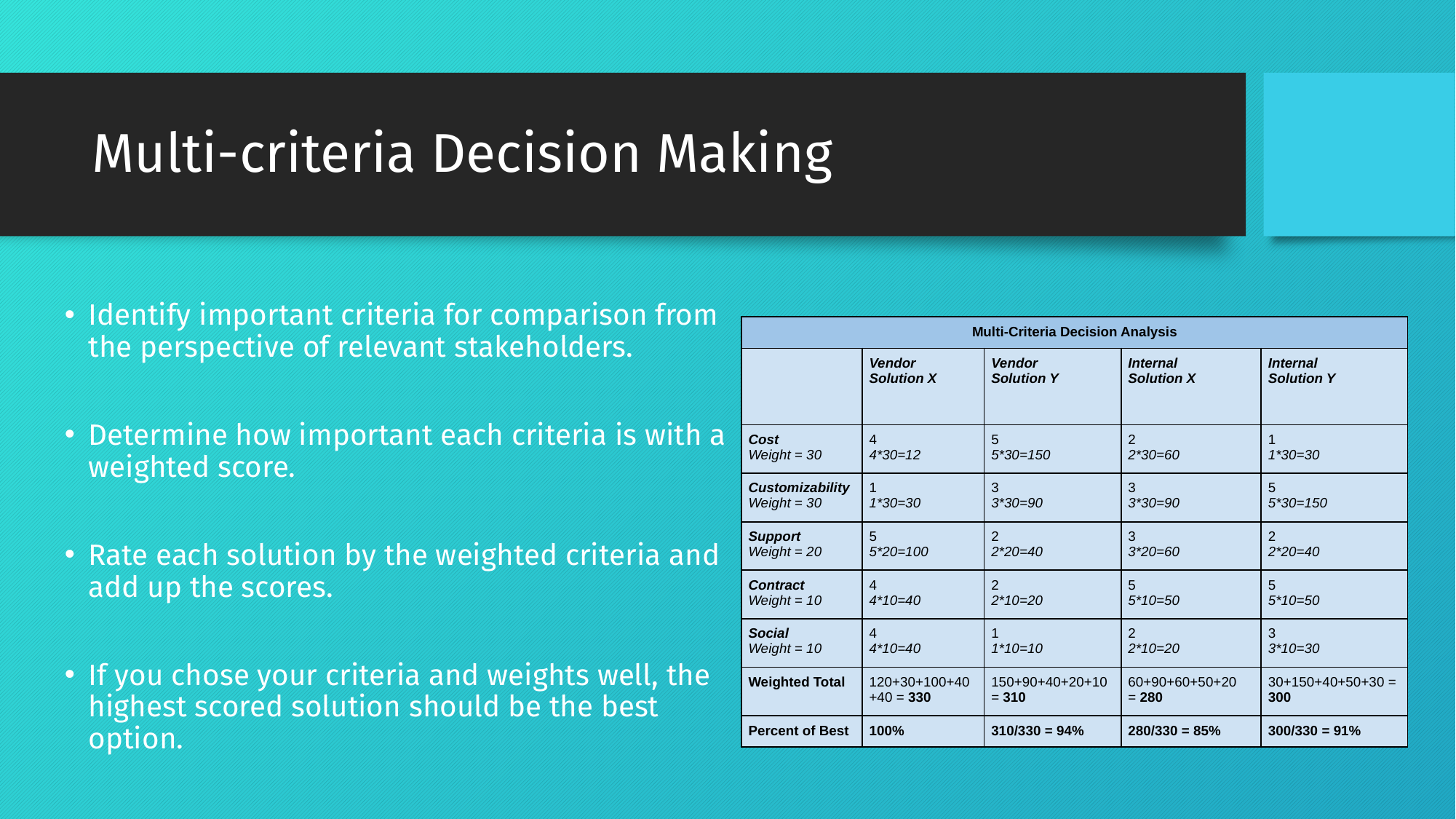

# Multi-criteria Decision Making
Identify important criteria for comparison from the perspective of relevant stakeholders.

Determine how important each criteria is with a weighted score.

Rate each solution by the weighted criteria and add up the scores.

If you chose your criteria and weights well, the highest scored solution should be the best option.
| Multi-Criteria Decision Analysis |  |  |  |  |
| --- | --- | --- | --- | --- |
|  | Vendor Solution X | Vendor Solution Y | Internal Solution X | Internal Solution Y |
| Cost Weight = 30 | 4 4\*30=12 | 5 5\*30=150 | 2 2\*30=60 | 1 1\*30=30 |
| Customizability Weight = 30 | 1 1\*30=30 | 3 3\*30=90 | 3 3\*30=90 | 5 5\*30=150 |
| Support Weight = 20 | 5 5\*20=100 | 2 2\*20=40 | 3  3\*20=60 | 2 2\*20=40 |
| Contract  Weight = 10 | 4 4\*10=40 | 2 2\*10=20 | 5 5\*10=50 | 5 5\*10=50 |
| Social  Weight = 10 | 4 4\*10=40 | 1 1\*10=10 | 2 2\*10=20 | 3 3\*10=30 |
| Weighted Total | 120+30+100+40+40 = 330 | 150+90+40+20+10 = 310 | 60+90+60+50+20 = 280 | 30+150+40+50+30 = 300 |
| Percent of Best | 100% | 310/330 = 94% | 280/330 = 85% | 300/330 = 91% |